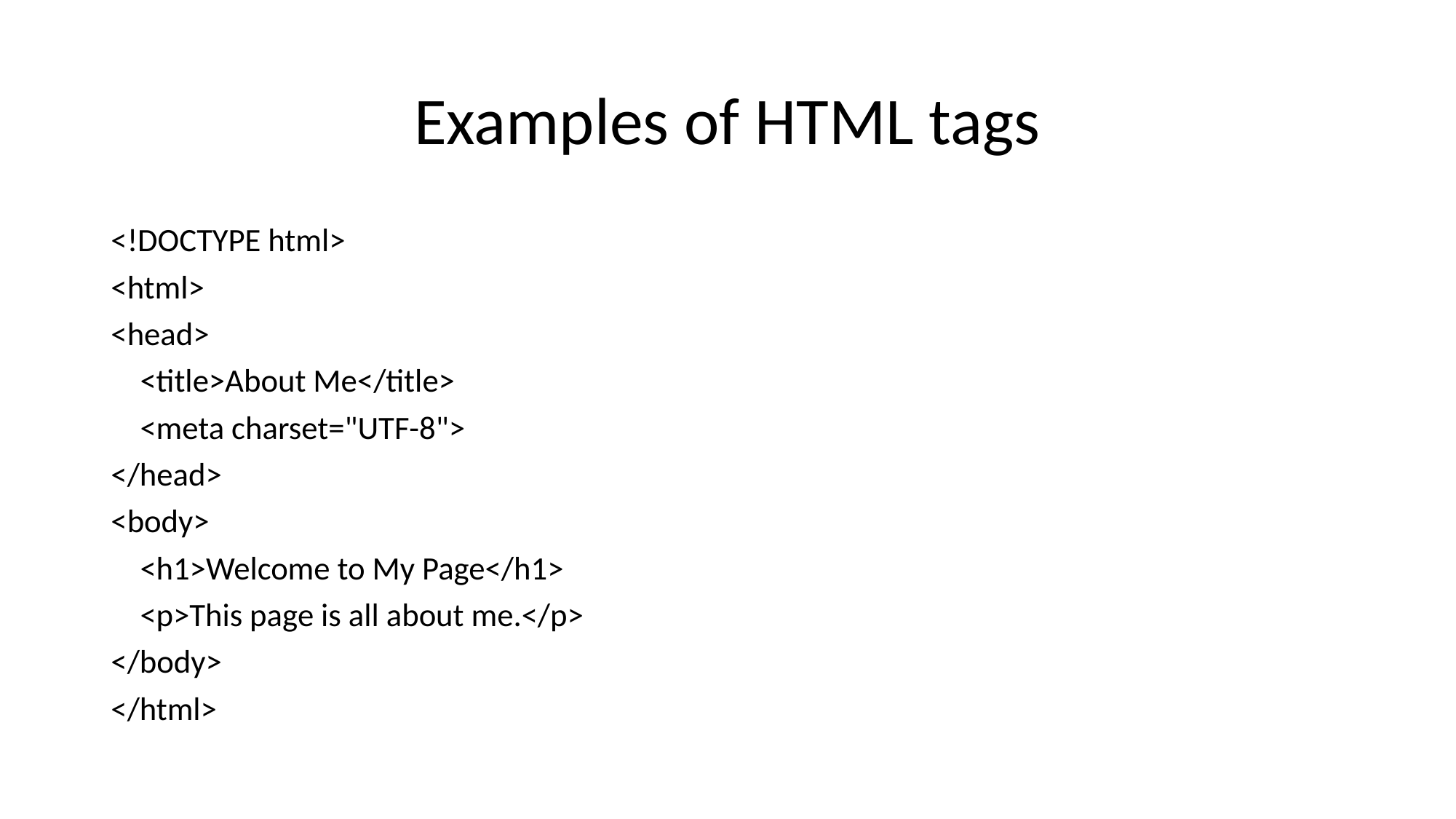

# Examples of HTML tags
<!DOCTYPE html>
<html>
<head>
    <title>About Me</title>
    <meta charset="UTF-8">
</head>
<body>
    <h1>Welcome to My Page</h1>
    <p>This page is all about me.</p>
</body>
</html>